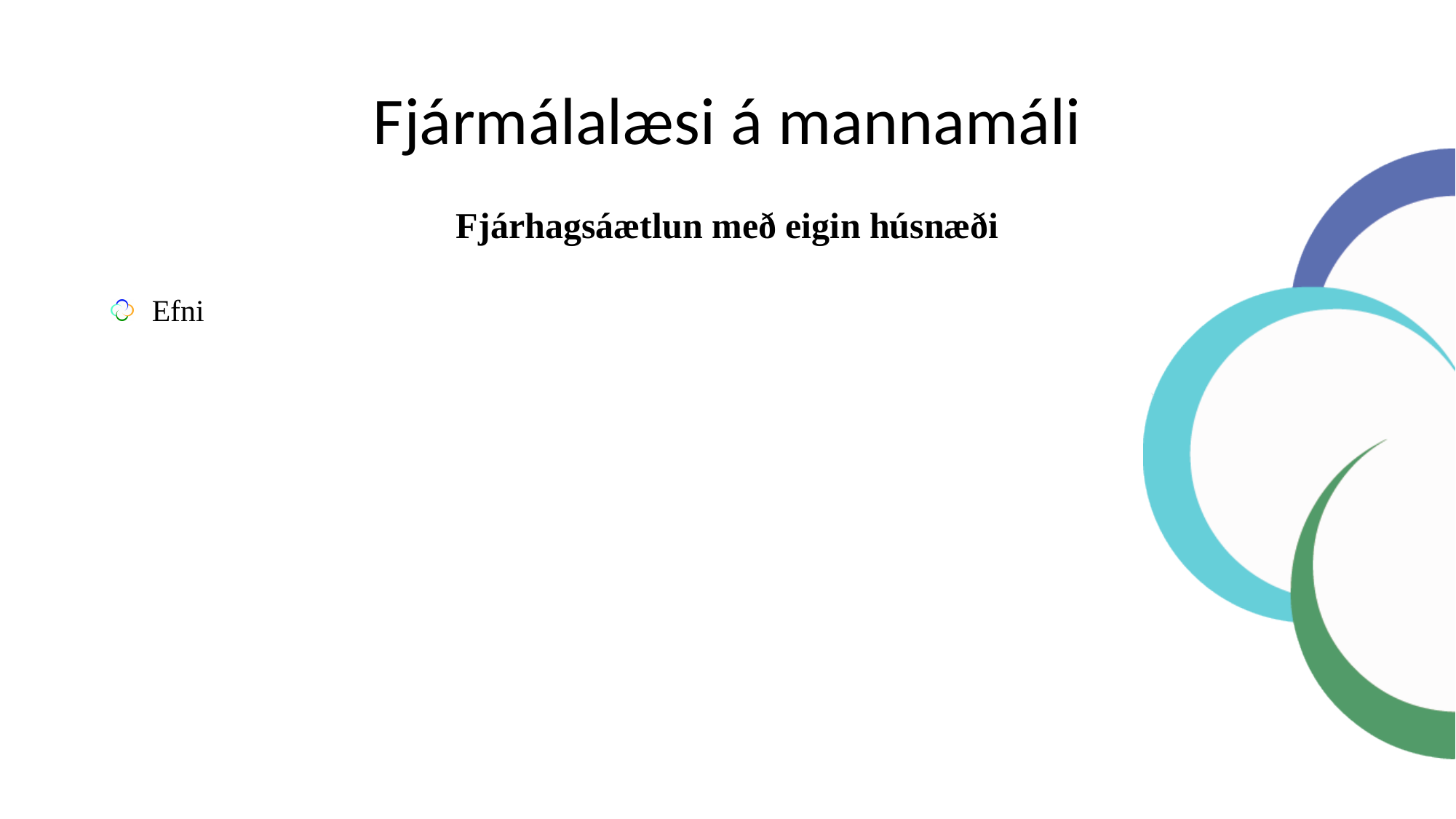

# Fjármálalæsi á mannamáli
Fjárhagsáætlun með eigin húsnæði

Efni